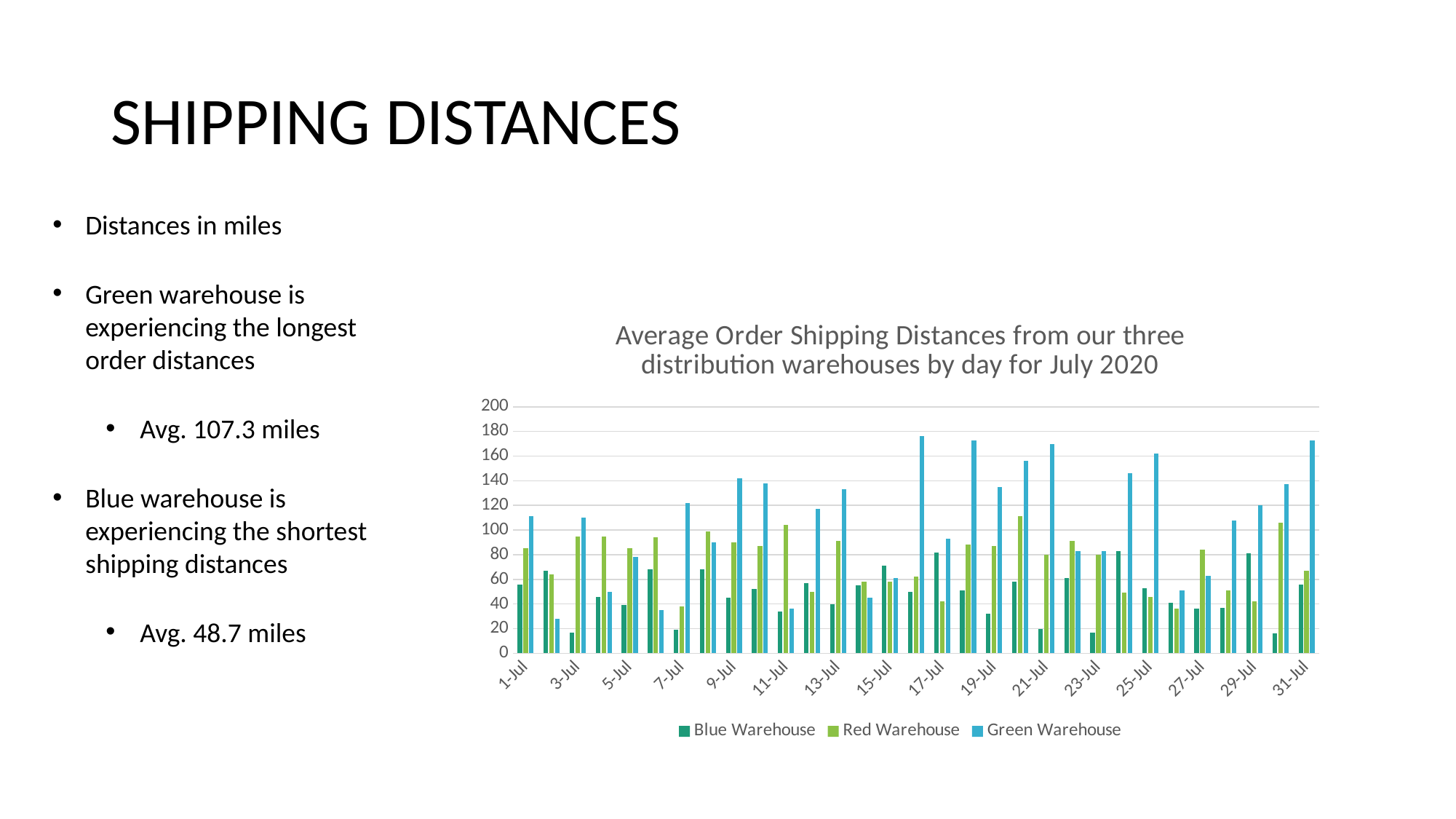

# SHIPPING DISTANCES
Distances in miles
Green warehouse is experiencing the longest order distances
Avg. 107.3 miles
Blue warehouse is experiencing the shortest shipping distances
Avg. 48.7 miles

### Chart: Average Order Shipping Distances from our three distribution warehouses by day for July 2020

| Category | Blue Warehouse | Red Warehouse | Green Warehouse |
|---|---|---|---|
| 44013 | 56.0 | 85.0 | 111.0 |
| 44014 | 67.0 | 64.0 | 28.0 |
| 44015 | 17.0 | 95.0 | 110.0 |
| 44016 | 46.0 | 95.0 | 50.0 |
| 44017 | 39.0 | 85.0 | 78.0 |
| 44018 | 68.0 | 94.0 | 35.0 |
| 44019 | 19.0 | 38.0 | 122.0 |
| 44020 | 68.0 | 99.0 | 90.0 |
| 44021 | 45.0 | 90.0 | 142.0 |
| 44022 | 52.0 | 87.0 | 138.0 |
| 44023 | 34.0 | 104.0 | 36.0 |
| 44024 | 57.0 | 50.0 | 117.0 |
| 44025 | 40.0 | 91.0 | 133.0 |
| 44026 | 55.0 | 58.0 | 45.0 |
| 44027 | 71.0 | 58.0 | 61.0 |
| 44028 | 50.0 | 62.0 | 176.0 |
| 44029 | 82.0 | 42.0 | 93.0 |
| 44030 | 51.0 | 88.0 | 173.0 |
| 44031 | 32.0 | 87.0 | 135.0 |
| 44032 | 58.0 | 111.0 | 156.0 |
| 44033 | 20.0 | 80.0 | 170.0 |
| 44034 | 61.0 | 91.0 | 83.0 |
| 44035 | 17.0 | 80.0 | 83.0 |
| 44036 | 83.0 | 49.0 | 146.0 |
| 44037 | 53.0 | 46.0 | 162.0 |
| 44038 | 41.0 | 36.0 | 51.0 |
| 44039 | 36.0 | 84.0 | 63.0 |
| 44040 | 37.0 | 51.0 | 108.0 |
| 44041 | 81.0 | 42.0 | 120.0 |
| 44042 | 16.0 | 106.0 | 137.0 |
| 44043 | 56.0 | 67.0 | 173.0 |